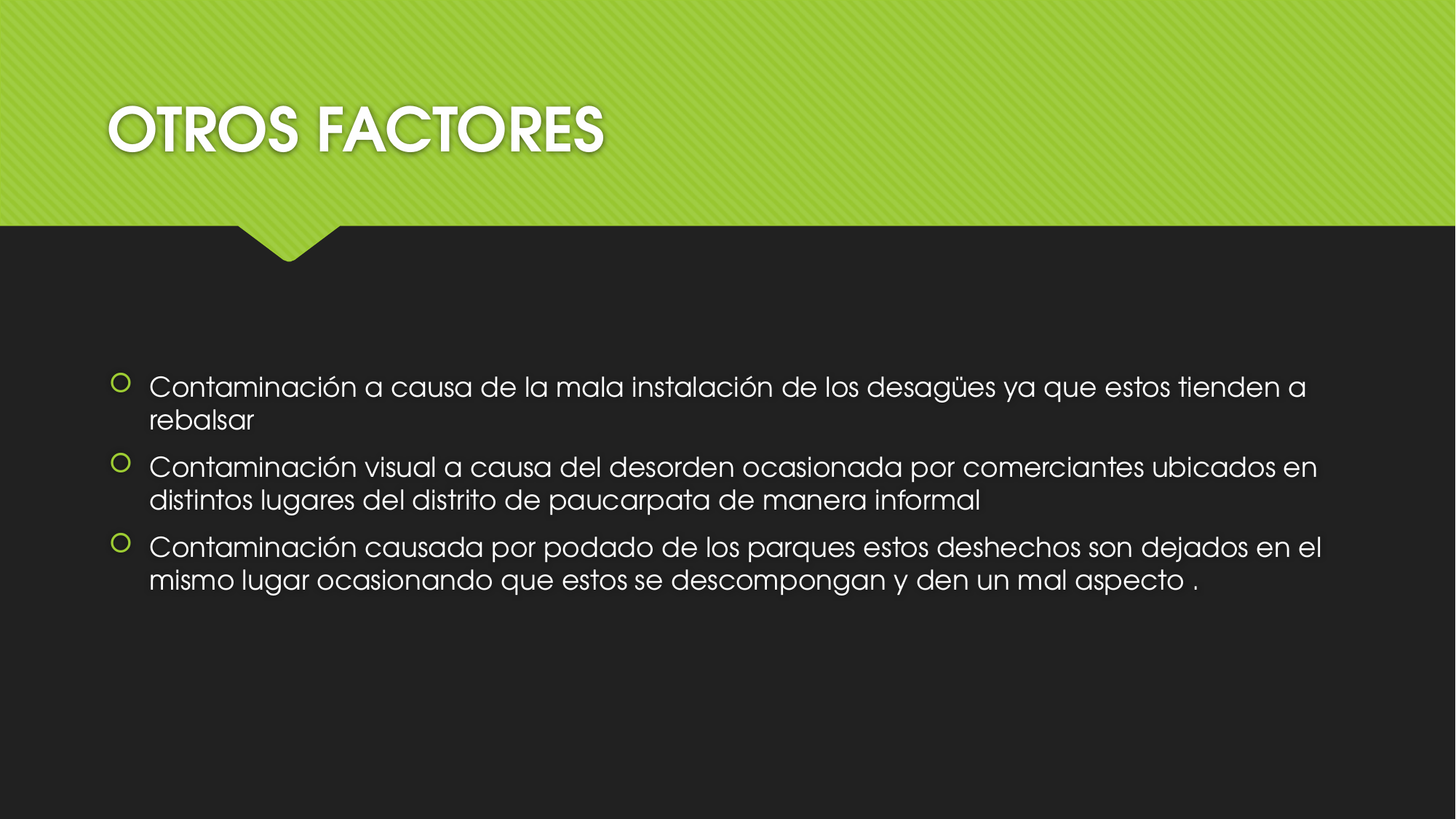

# OTROS FACTORES
Contaminación a causa de la mala instalación de los desagües ya que estos tienden a rebalsar
Contaminación visual a causa del desorden ocasionada por comerciantes ubicados en distintos lugares del distrito de paucarpata de manera informal
Contaminación causada por podado de los parques estos deshechos son dejados en el mismo lugar ocasionando que estos se descompongan y den un mal aspecto .